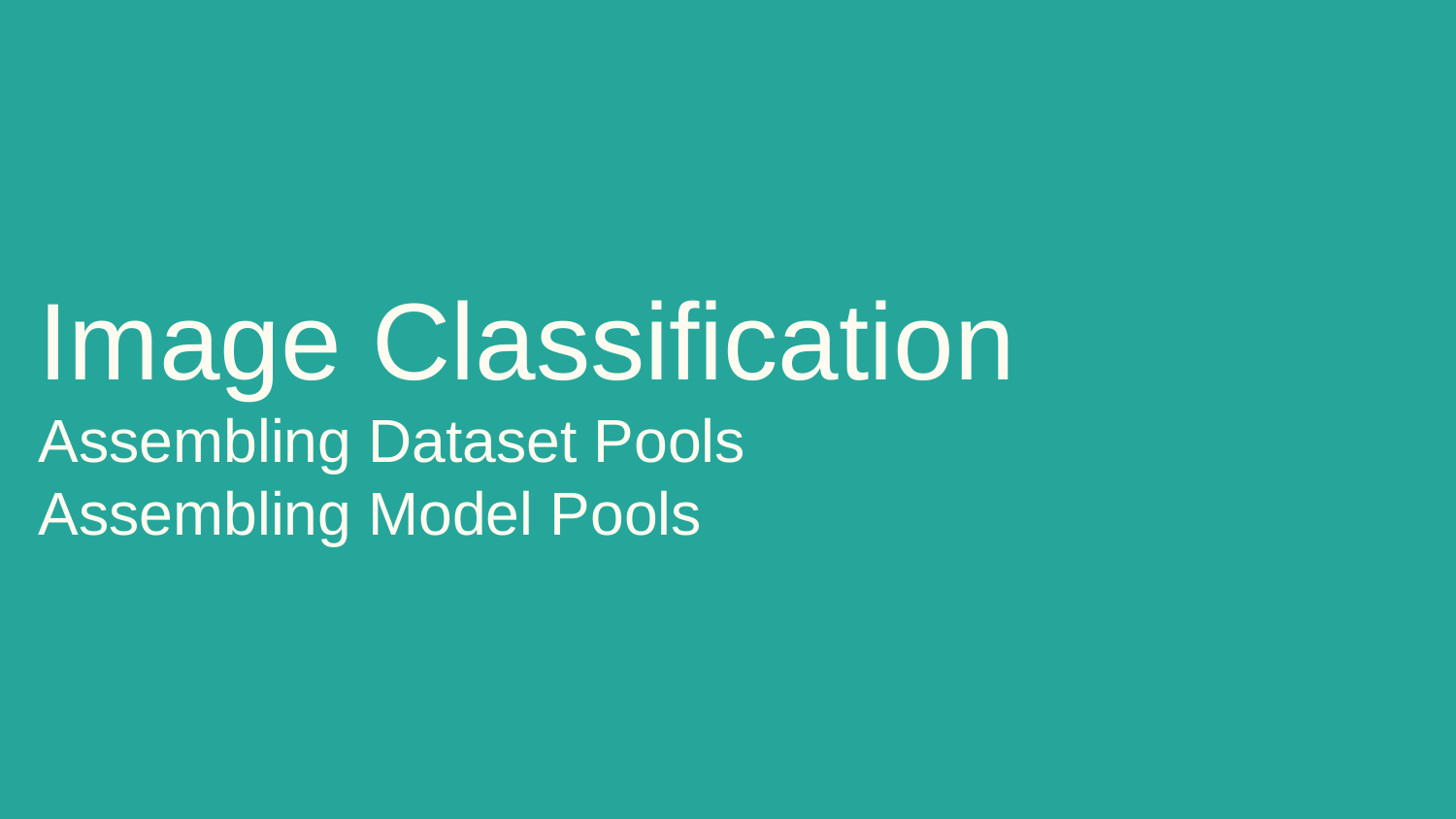

# Image Classification
Assembling Dataset Pools
Assembling Model Pools